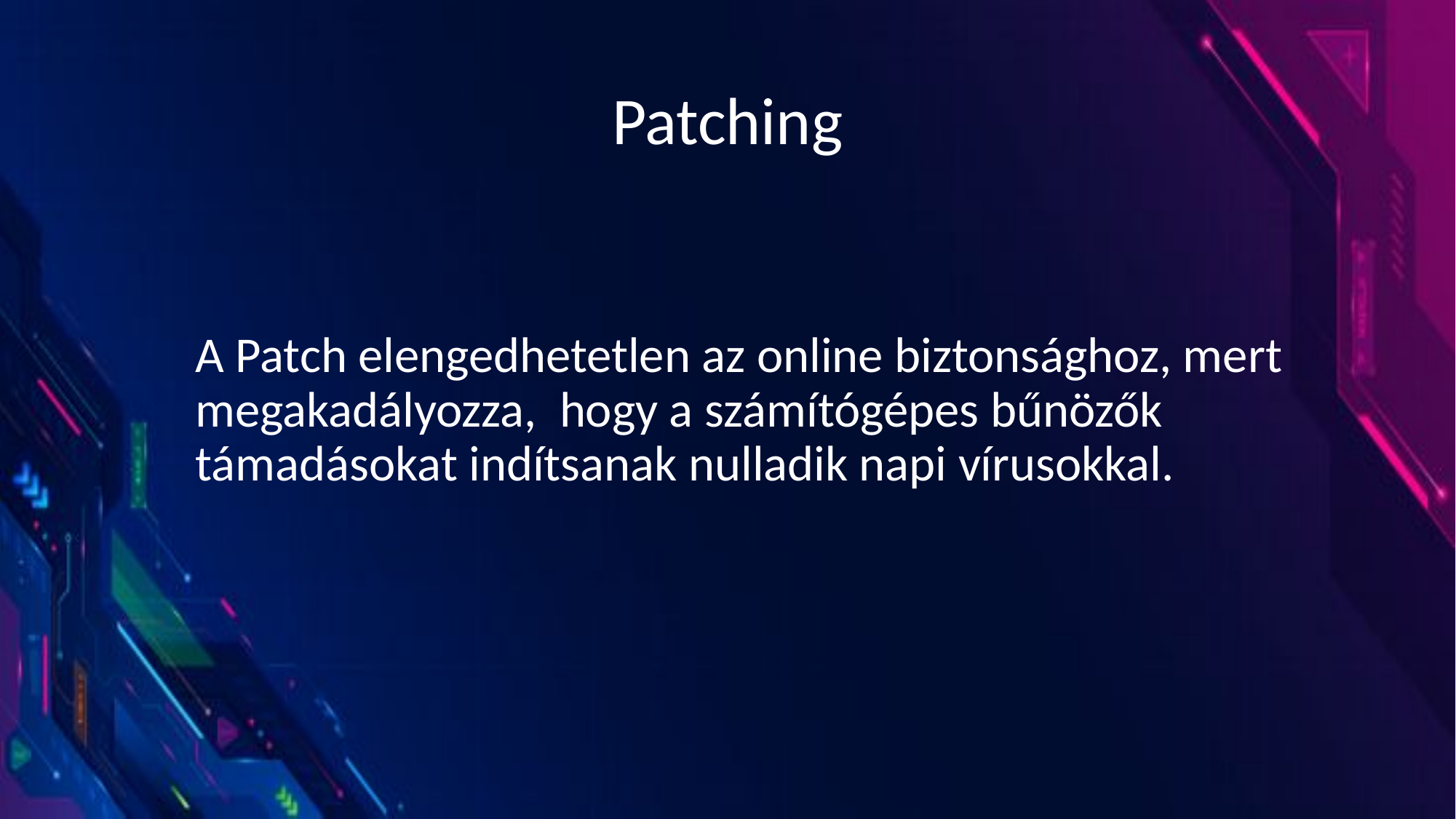

# Patching
A Patch elengedhetetlen az online biztonsághoz, mert megakadályozza,  hogy a számítógépes bűnözők támadásokat indítsanak nulladik napi vírusokkal.